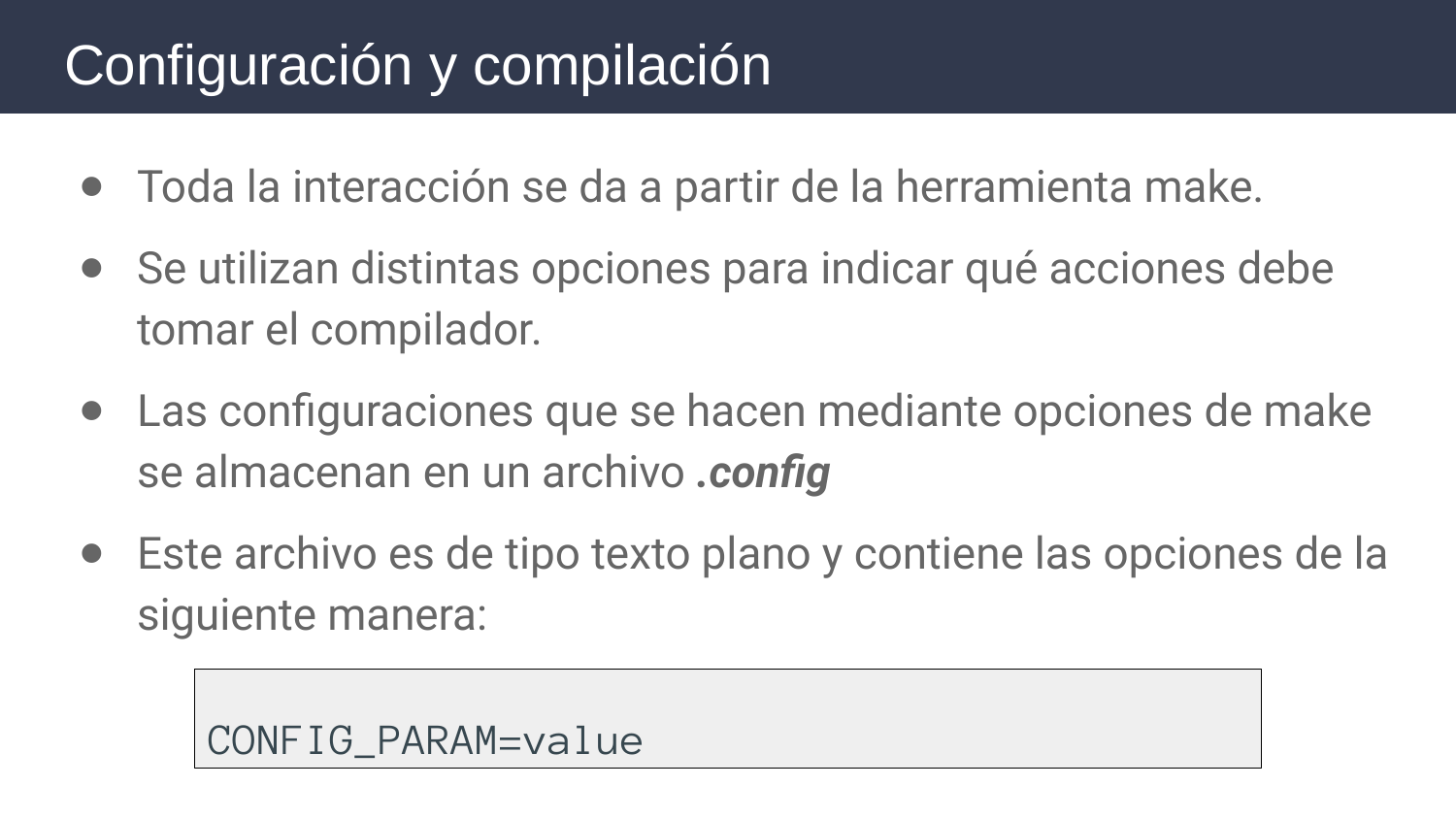

# Configuración y compilación

Toda la interacción se da a partir de la herramienta make.
Se utilizan distintas opciones para indicar qué acciones debe tomar el compilador.
Las configuraciones que se hacen mediante opciones de make se almacenan en un archivo .config
Este archivo es de tipo texto plano y contiene las opciones de la siguiente manera:

CONFIG_PARAM=value